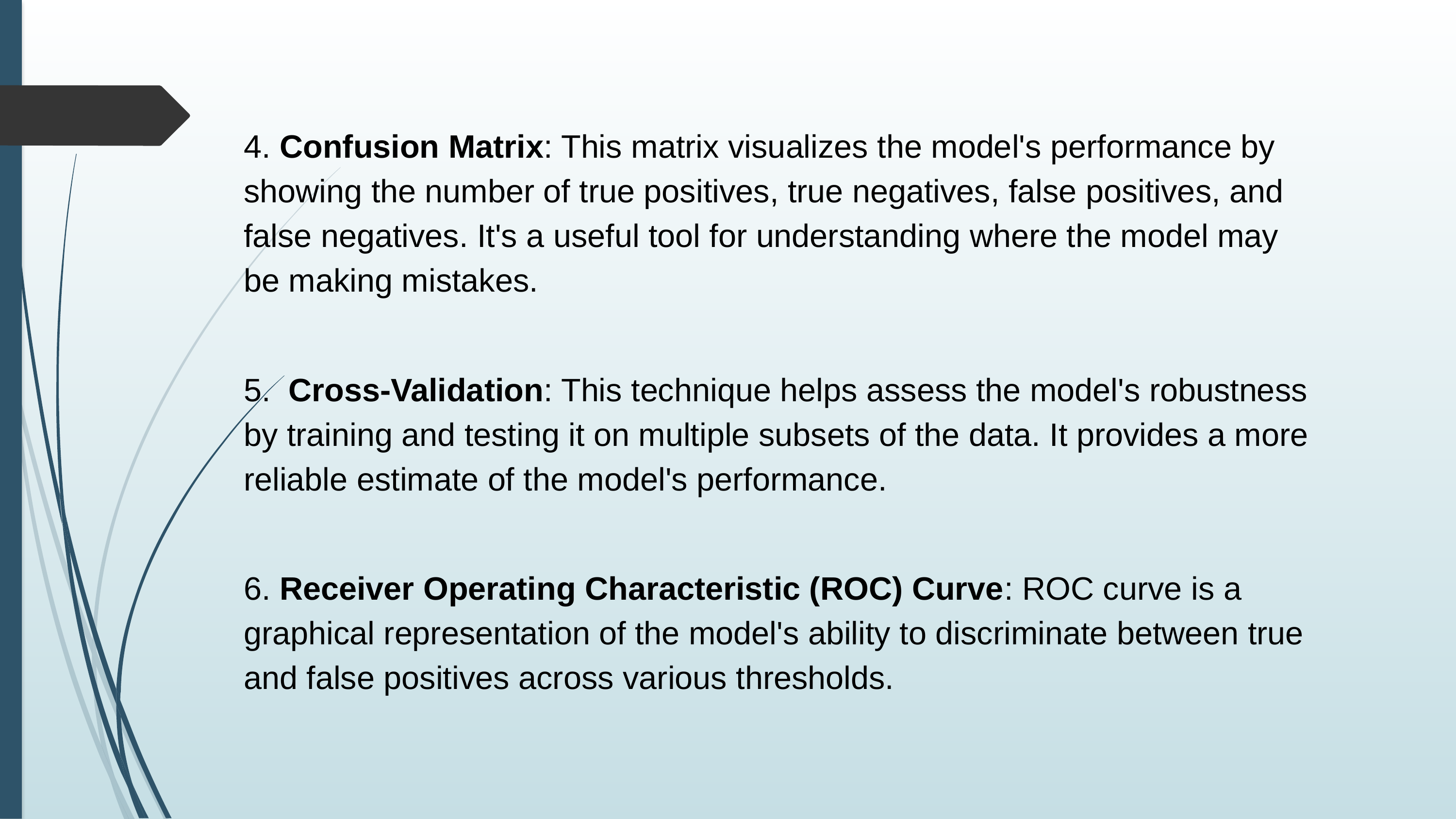

4. Confusion Matrix: This matrix visualizes the model's performance by showing the number of true positives, true negatives, false positives, and false negatives. It's a useful tool for understanding where the model may be making mistakes.

5.  Cross-Validation: This technique helps assess the model's robustness by training and testing it on multiple subsets of the data. It provides a more reliable estimate of the model's performance.

6. Receiver Operating Characteristic (ROC) Curve: ROC curve is a graphical representation of the model's ability to discriminate between true and false positives across various thresholds.